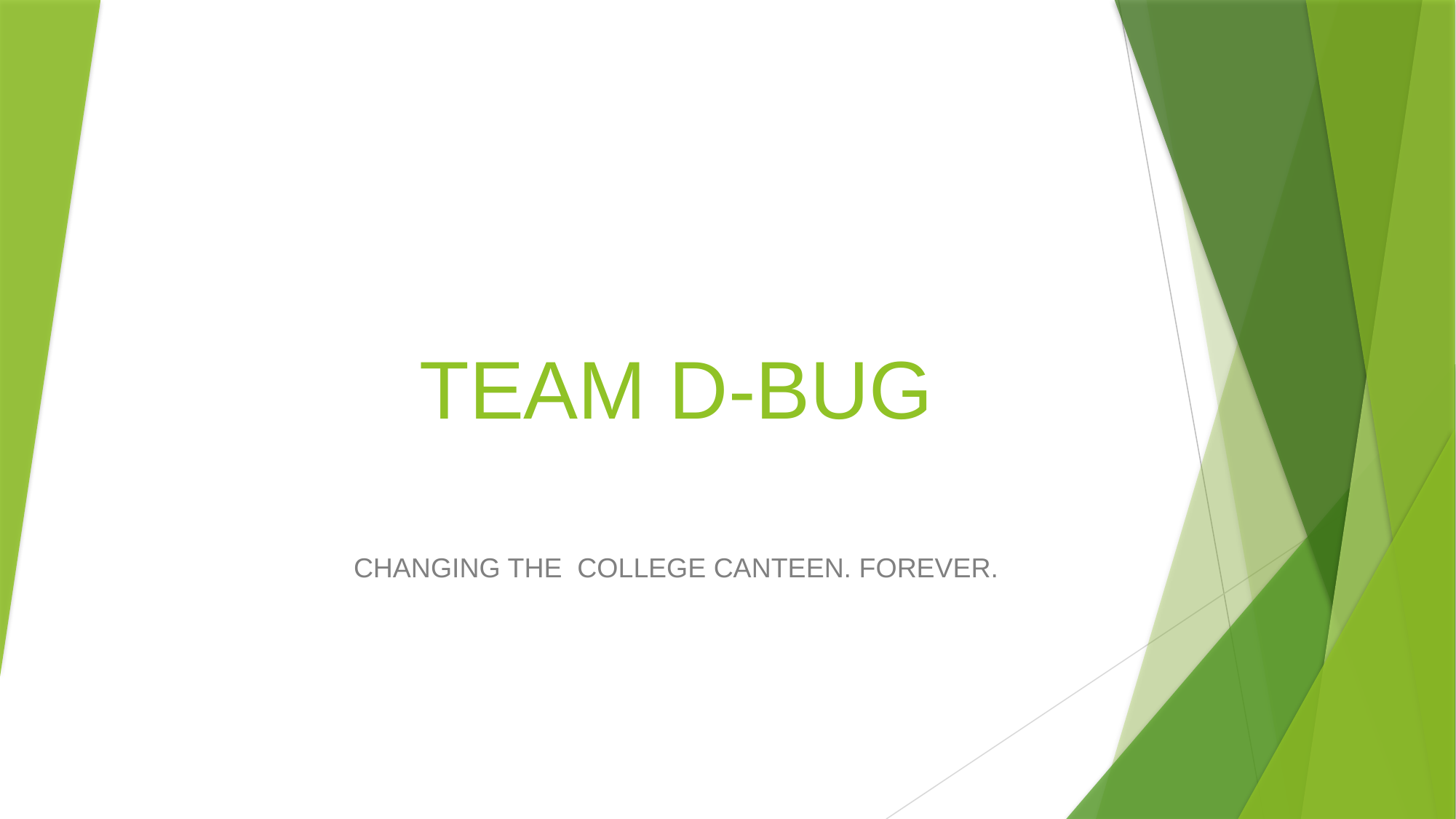

# TEAM D-BUG

CHANGING THE  COLLEGE CANTEEN. FOREVER.